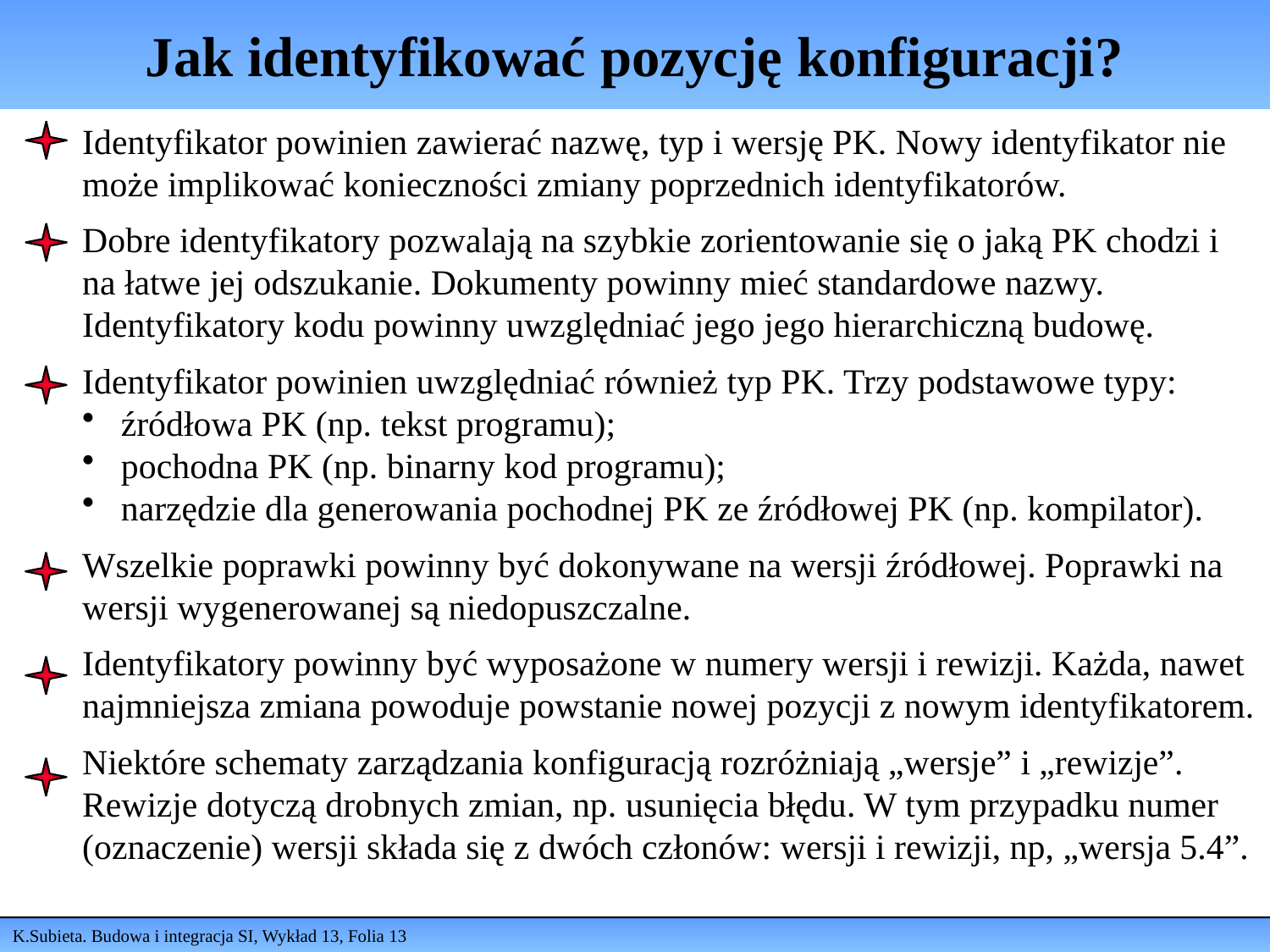

# Jak identyfikować pozycję konfiguracji?
Identyfikator powinien zawierać nazwę, typ i wersję PK. Nowy identyfikator nie może implikować konieczności zmiany poprzednich identyfikatorów.
Dobre identyfikatory pozwalają na szybkie zorientowanie się o jaką PK chodzi i na łatwe jej odszukanie. Dokumenty powinny mieć standardowe nazwy. Identyfikatory kodu powinny uwzględniać jego jego hierarchiczną budowę.
Identyfikator powinien uwzględniać również typ PK. Trzy podstawowe typy:
 źródłowa PK (np. tekst programu);
 pochodna PK (np. binarny kod programu);
 narzędzie dla generowania pochodnej PK ze źródłowej PK (np. kompilator).
Wszelkie poprawki powinny być dokonywane na wersji źródłowej. Poprawki na wersji wygenerowanej są niedopuszczalne.
Identyfikatory powinny być wyposażone w numery wersji i rewizji. Każda, nawet najmniejsza zmiana powoduje powstanie nowej pozycji z nowym identyfikatorem.
Niektóre schematy zarządzania konfiguracją rozróżniają „wersje” i „rewizje”. Rewizje dotyczą drobnych zmian, np. usunięcia błędu. W tym przypadku numer (oznaczenie) wersji składa się z dwóch członów: wersji i rewizji, np, „wersja 5.4”.